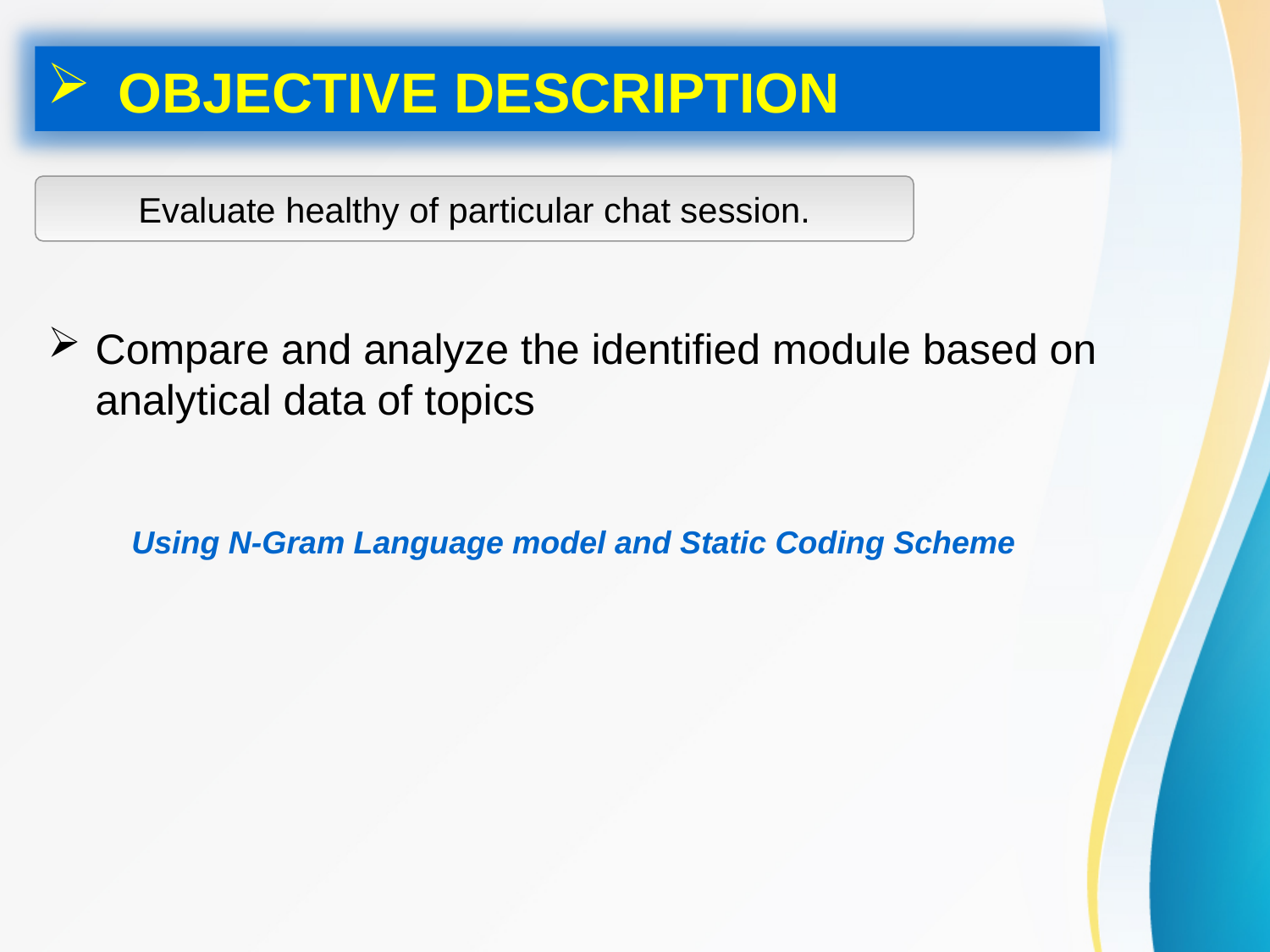

OBJECTIVE DESCRIPTION
Evaluate healthy of particular chat session.
Compare and analyze the identified module based on analytical data of topics
     Using N-Gram Language model and Static Coding Scheme